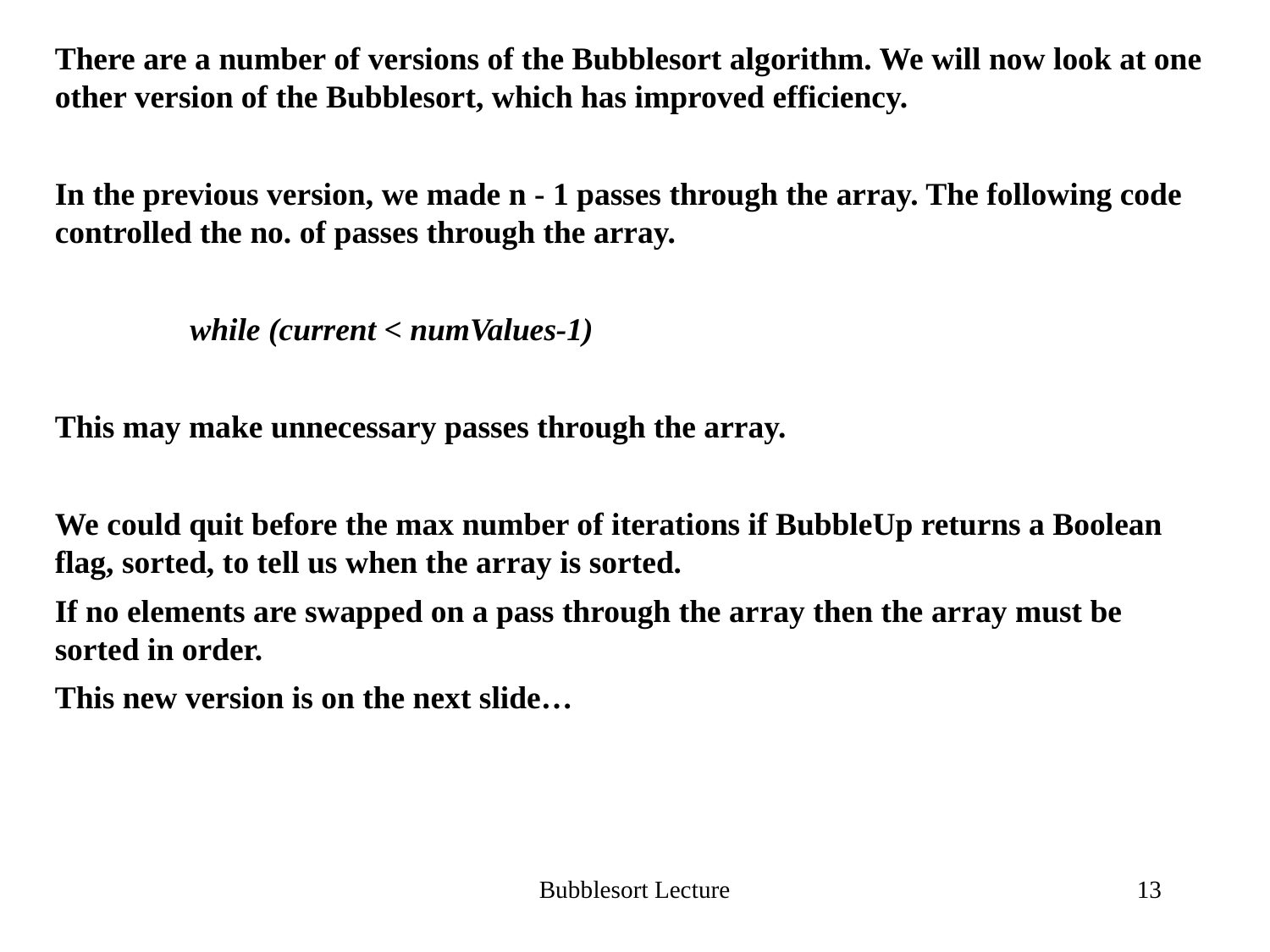

There are a number of versions of the Bubblesort algorithm. We will now look at one other version of the Bubblesort, which has improved efficiency.

In the previous version, we made n - 1 passes through the array. The following code controlled the no. of passes through the array.

	 while (current < numValues-1)

This may make unnecessary passes through the array.

We could quit before the max number of iterations if BubbleUp returns a Boolean flag, sorted, to tell us when the array is sorted.
If no elements are swapped on a pass through the array then the array must be sorted in order.
This new version is on the next slide…
Bubblesort Lecture
13